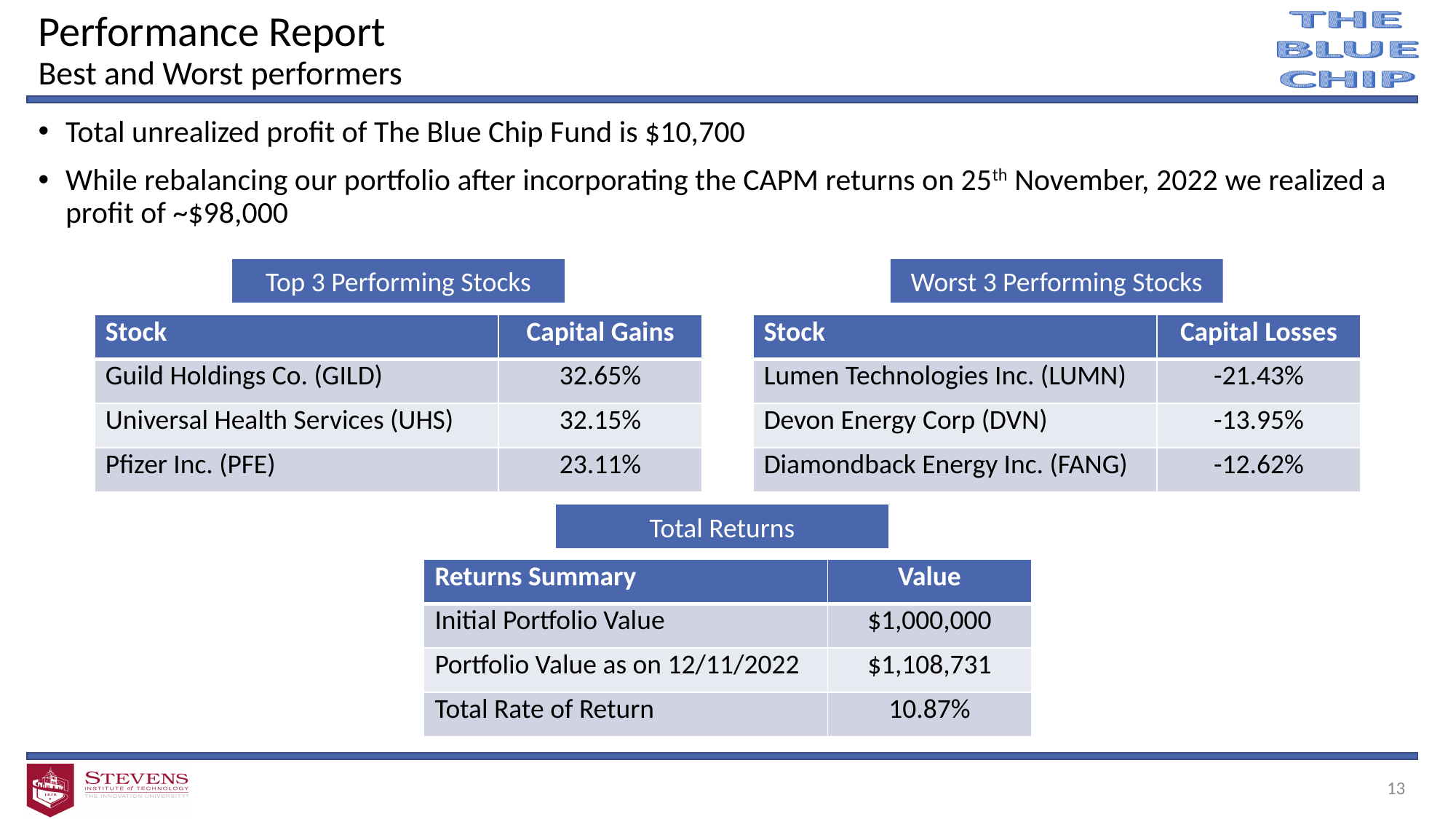

# Performance Report
Best and Worst performers
Total unrealized profit of The Blue Chip Fund is $10,700
While rebalancing our portfolio after incorporating the CAPM returns on 25th November, 2022 we realized a profit of ~$98,000

Top 3 Performing Stocks
Worst 3 Performing Stocks
| Stock | Capital Gains |
| --- | --- |
| Guild Holdings Co. (GILD) | 32.65% |
| Universal Health Services (UHS) | 32.15% |
| Pfizer Inc. (PFE) | 23.11% |
| Stock | Capital Losses |
| --- | --- |
| Lumen Technologies Inc. (LUMN) | -21.43% |
| Devon Energy Corp (DVN) | -13.95% |
| Diamondback Energy Inc. (FANG) | -12.62% |
Total Returns
| Returns Summary | Value |
| --- | --- |
| Initial Portfolio Value | $1,000,000 |
| Portfolio Value as on 12/11/2022 | $1,108,731 |
| Total Rate of Return | 10.87% |
13